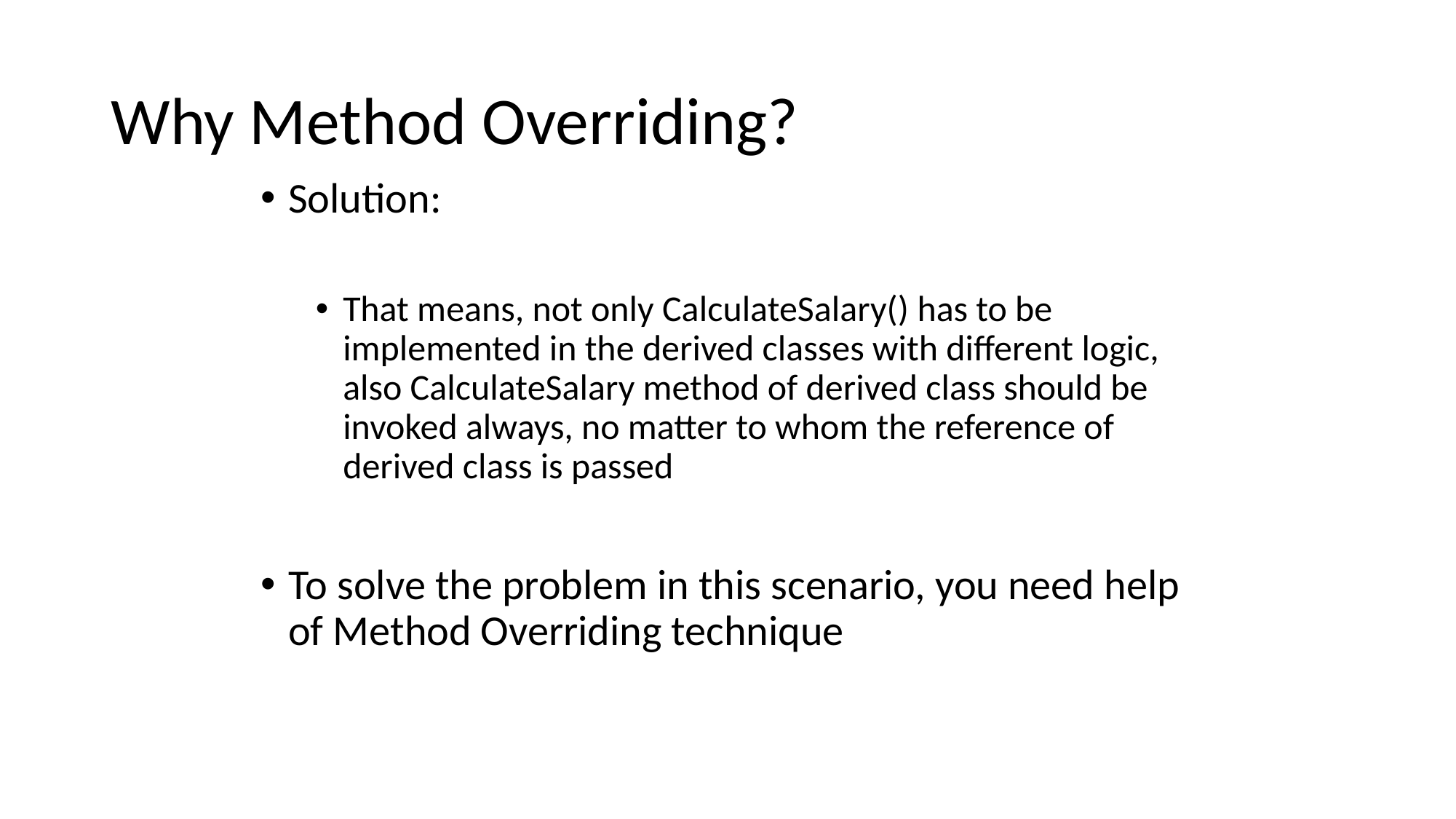

# Why Method Overriding?
Solution:

That means, not only CalculateSalary() has to be implemented in the derived classes with different logic, also CalculateSalary method of derived class should be invoked always, no matter to whom the reference of derived class is passed

To solve the problem in this scenario, you need help of Method Overriding technique